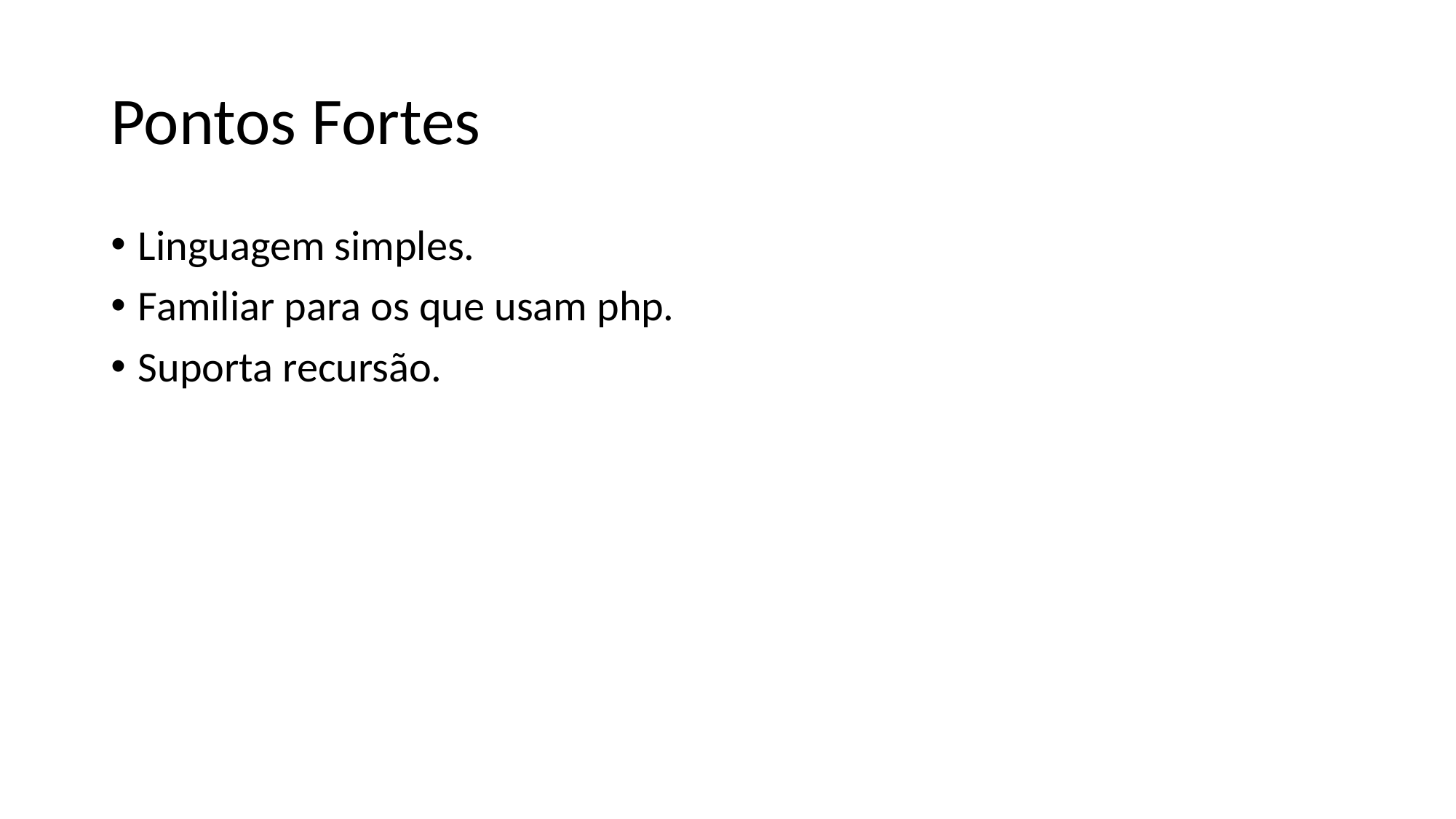

# Pontos Fortes
Linguagem simples.
Familiar para os que usam php.
Suporta recursão.